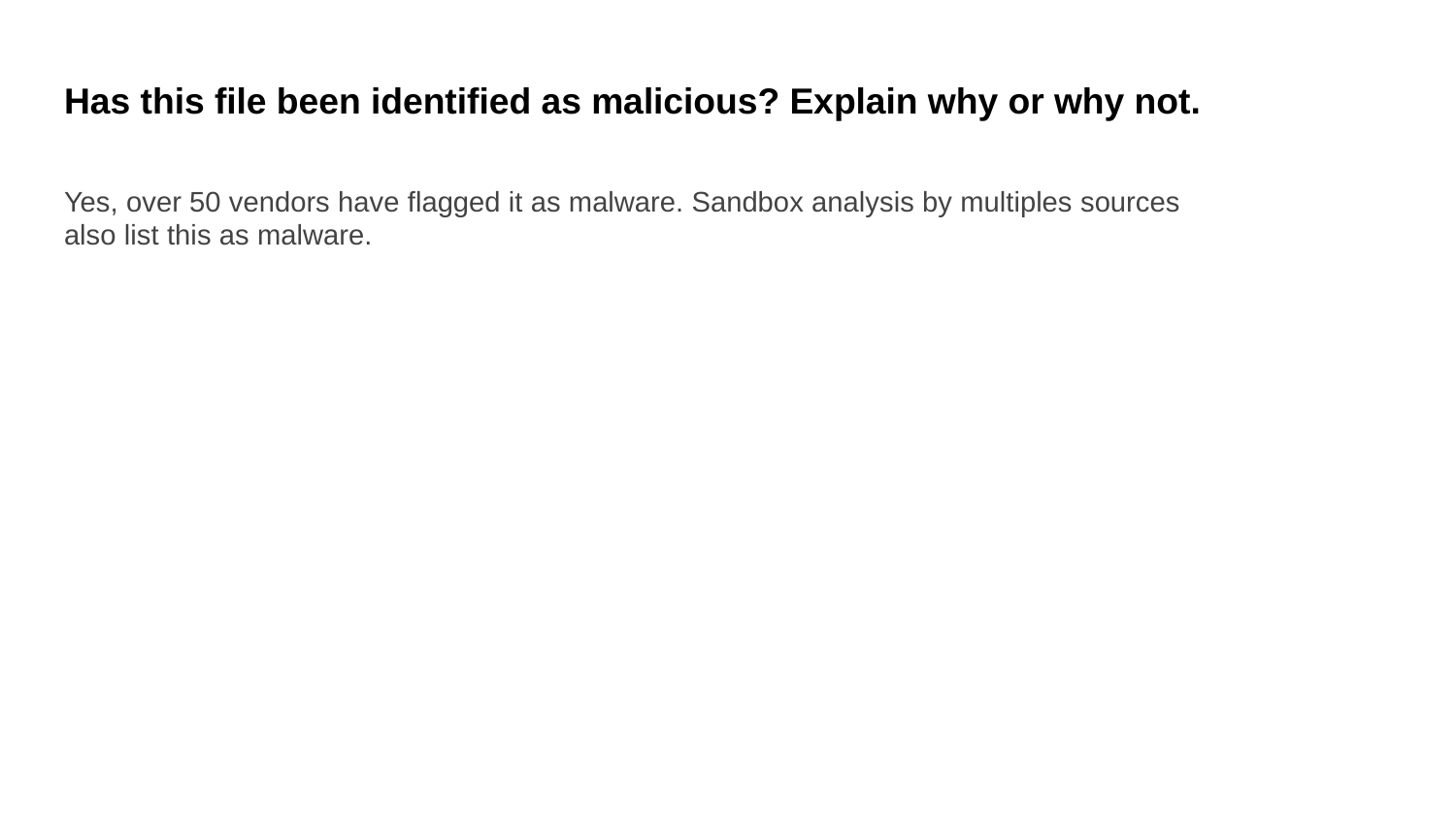

Has this file been identified as malicious? Explain why or why not.

Yes, over 50 vendors have flagged it as malware. Sandbox analysis by multiples sources also list this as malware.